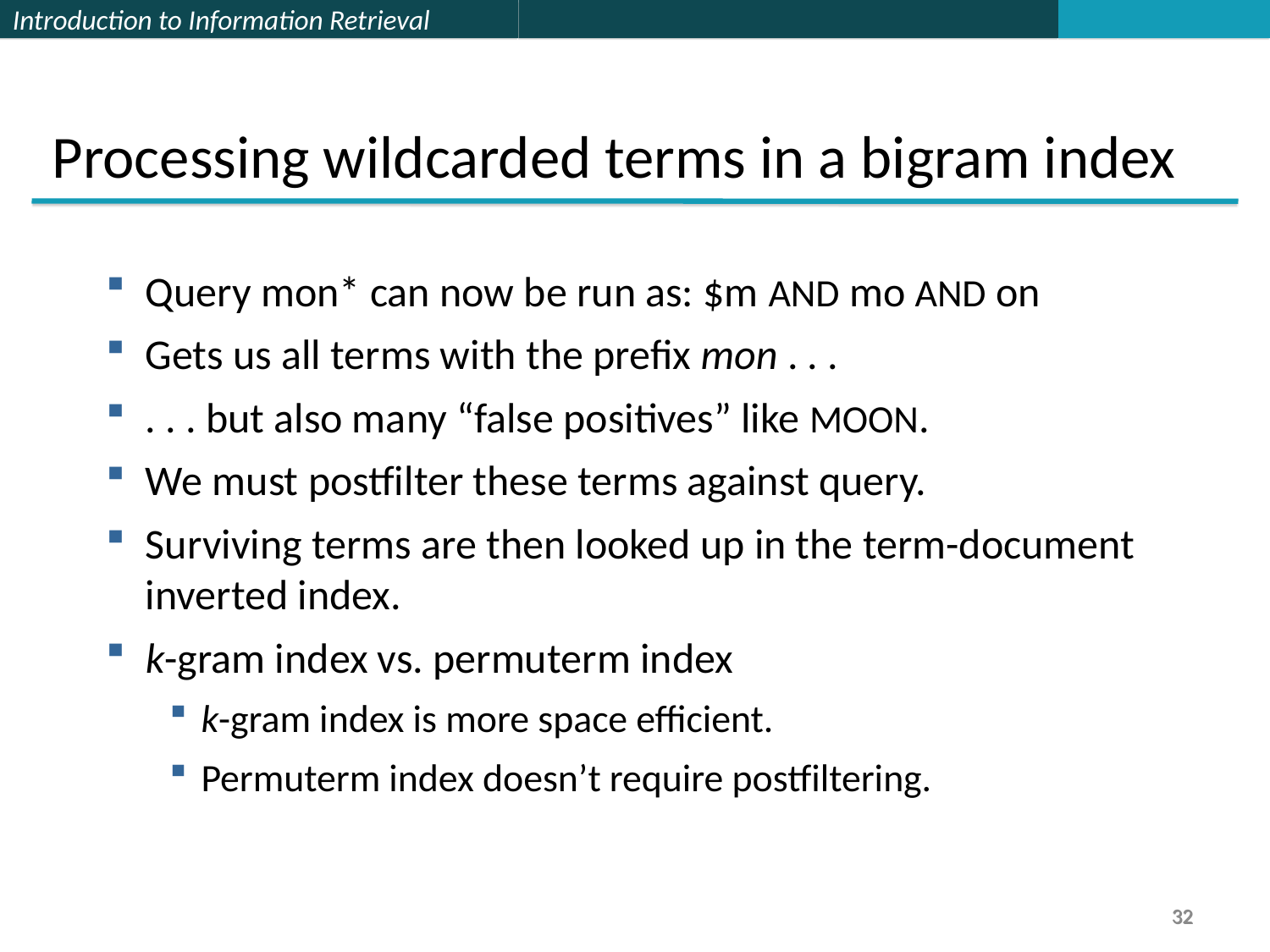

Processing wildcarded terms in a bigram index
Query mon* can now be run as: $m AND mo AND on
Gets us all terms with the prefix mon . . .
. . . but also many “false positives” like MOON.
We must postfilter these terms against query.
Surviving terms are then looked up in the term-document inverted index.
k-gram index vs. permuterm index
k-gram index is more space efficient.
Permuterm index doesn’t require postfiltering.
32
32